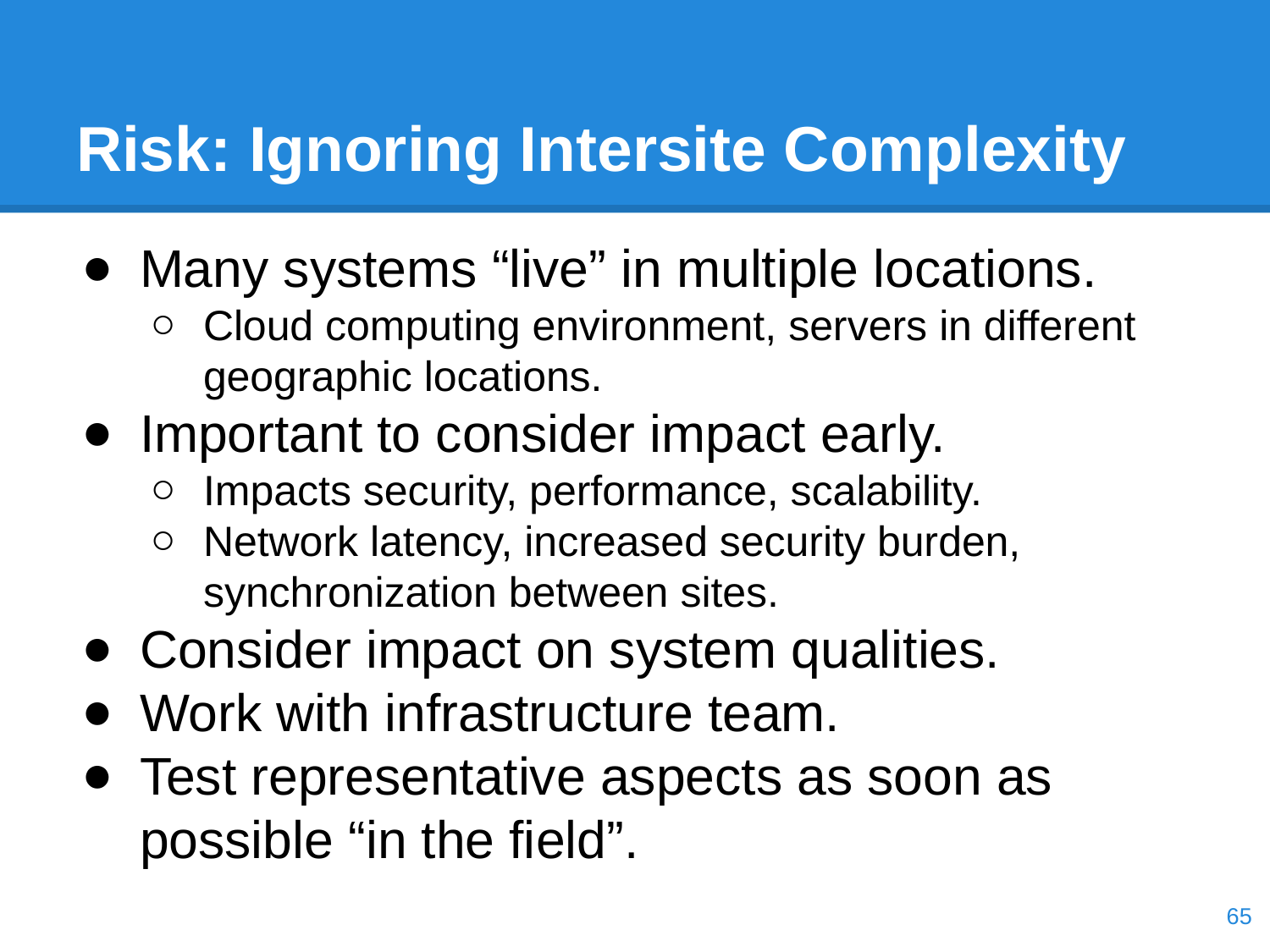

# Risk: Ignoring Intersite Complexity
Many systems “live” in multiple locations.
Cloud computing environment, servers in different geographic locations.
Important to consider impact early.
Impacts security, performance, scalability.
Network latency, increased security burden, synchronization between sites.
Consider impact on system qualities.
Work with infrastructure team.
Test representative aspects as soon as possible “in the field”.
65